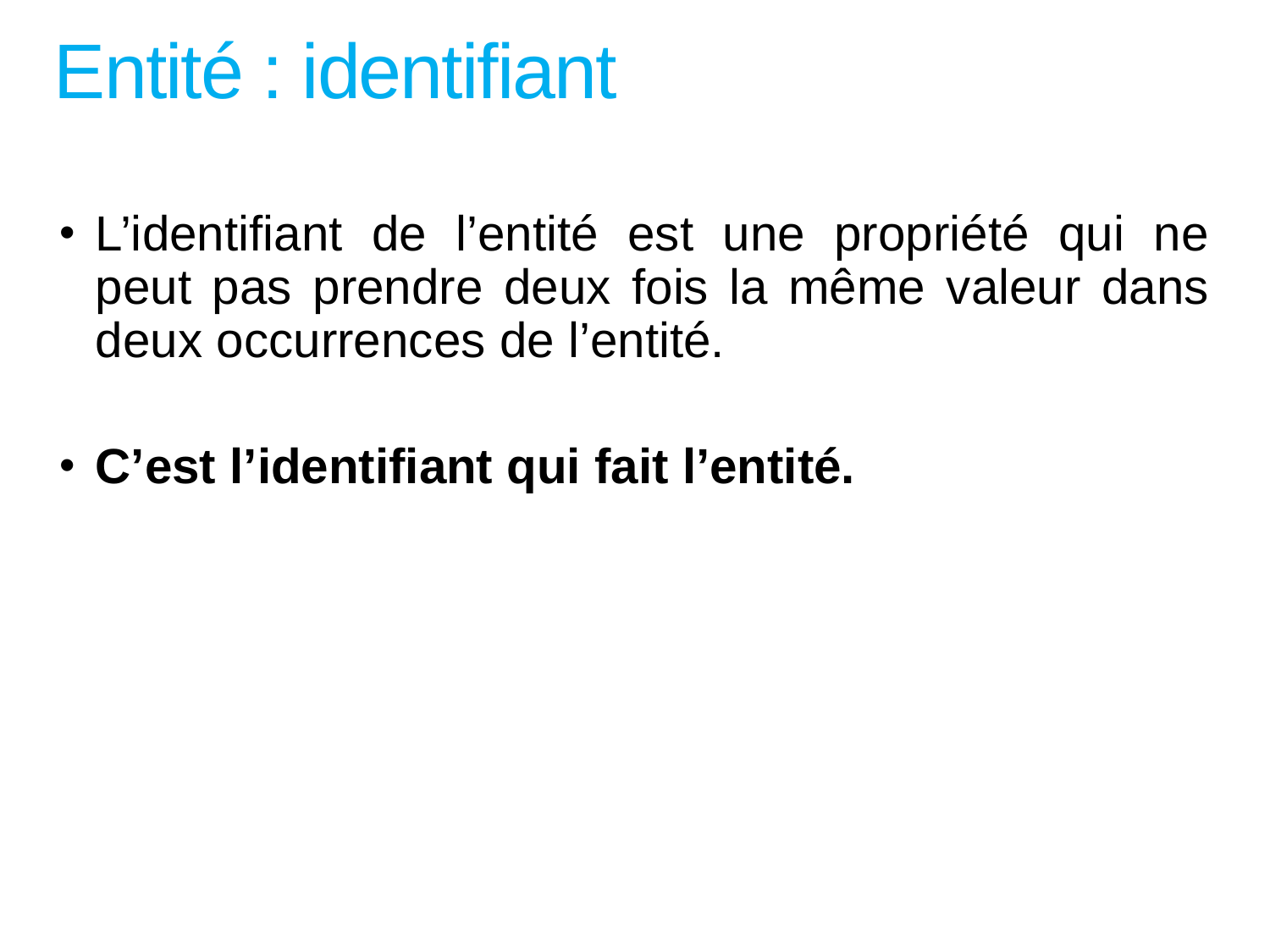

# Entité : identifiant
L’identifiant de l’entité est une propriété qui ne peut pas prendre deux fois la même valeur dans deux occurrences de l’entité.

C’est l’identifiant qui fait l’entité.